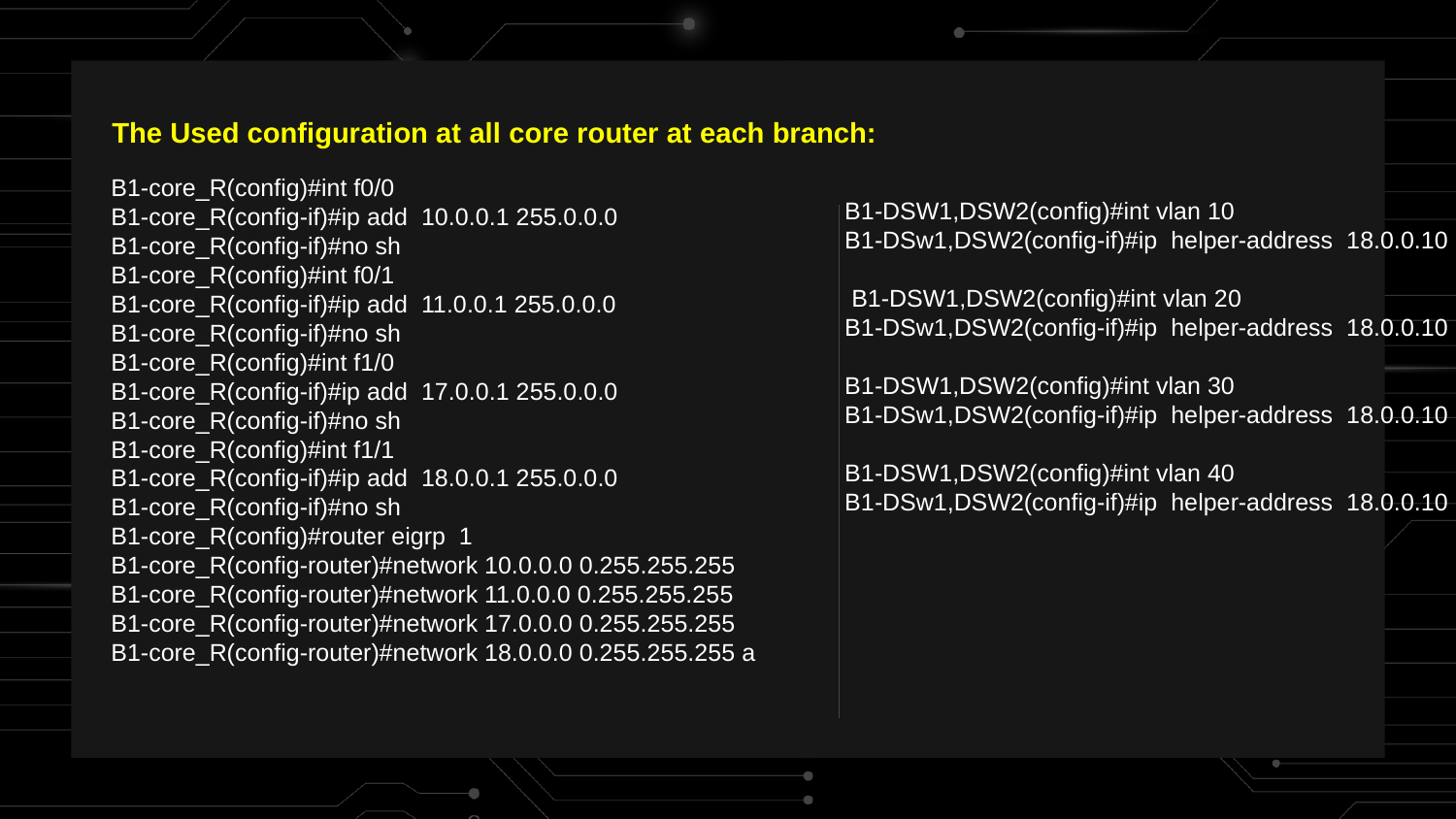

The Used configuration at all core router at each branch:
B1-core_R(config)#int f0/0
B1-core_R(config-if)#ip add  10.0.0.1 255.0.0.0
B1-core_R(config-if)#no sh
B1-core_R(config)#int f0/1
B1-core_R(config-if)#ip add  11.0.0.1 255.0.0.0
B1-core_R(config-if)#no sh
B1-core_R(config)#int f1/0
B1-core_R(config-if)#ip add  17.0.0.1 255.0.0.0
B1-core_R(config-if)#no sh
B1-core_R(config)#int f1/1
B1-core_R(config-if)#ip add  18.0.0.1 255.0.0.0
B1-core_R(config-if)#no sh
B1-core_R(config)#router eigrp  1
B1-core_R(config-router)#network 10.0.0.0 0.255.255.255
B1-core_R(config-router)#network 11.0.0.0 0.255.255.255
B1-core_R(config-router)#network 17.0.0.0 0.255.255.255
B1-core_R(config-router)#network 18.0.0.0 0.255.255.255 a

B1-DSW1,DSW2(config)#int vlan 10
B1-DSw1,DSW2(config-if)#ip  helper-address  18.0.0.10

 B1-DSW1,DSW2(config)#int vlan 20
B1-DSw1,DSW2(config-if)#ip  helper-address  18.0.0.10

B1-DSW1,DSW2(config)#int vlan 30
B1-DSw1,DSW2(config-if)#ip  helper-address  18.0.0.10

B1-DSW1,DSW2(config)#int vlan 40
B1-DSw1,DSW2(config-if)#ip  helper-address  18.0.0.10